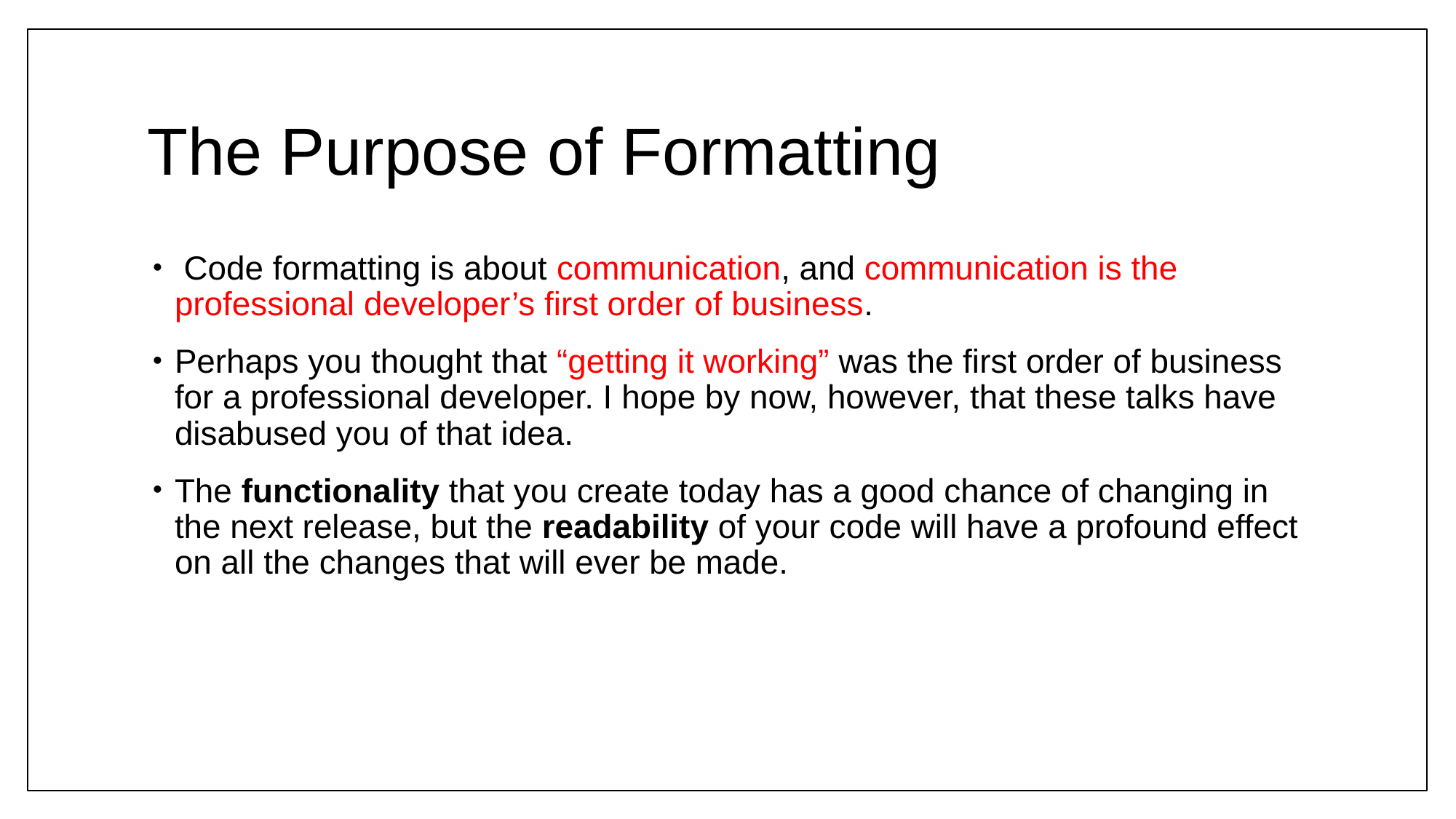

# The Purpose of Formatting
 Code formatting is about communication, and communication is the professional developer’s ﬁrst order of business.
Perhaps you thought that “getting it working” was the ﬁrst order of business for a professional developer. I hope by now, however, that these talks have disabused you of that idea.
The functionality that you create today has a good chance of changing in the next release, but the readability of your code will have a profound effect on all the changes that will ever be made.